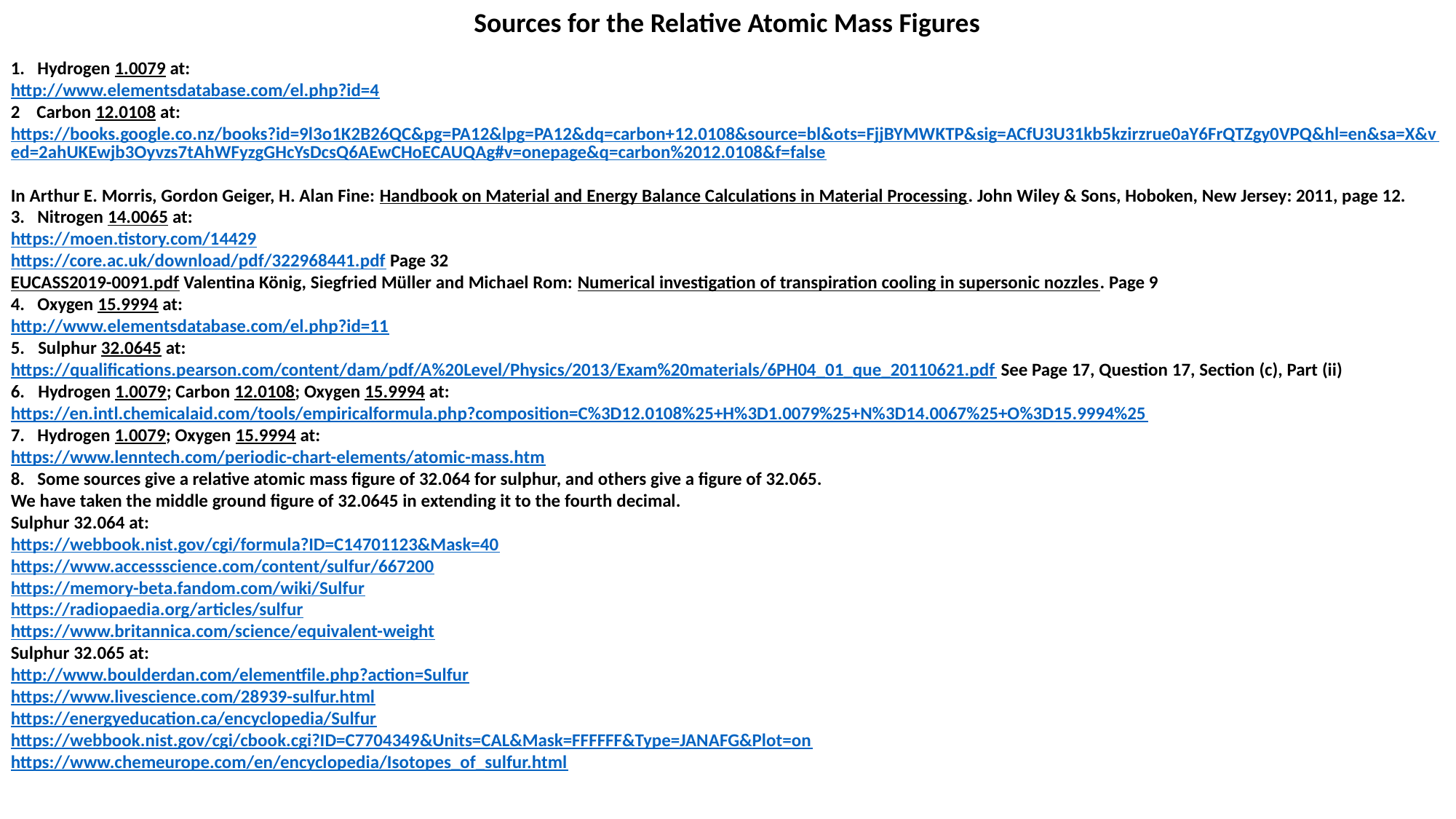

Sources for the Relative Atomic Mass Figures

1.   Hydrogen 1.0079 at:
http://www.elementsdatabase.com/el.php?id=4
2    Carbon 12.0108 at: https://books.google.co.nz/books?id=9l3o1K2B26QC&pg=PA12&lpg=PA12&dq=carbon+12.0108&source=bl&ots=FjjBYMWKTP&sig=ACfU3U31kb5kzirzrue0aY6FrQTZgy0VPQ&hl=en&sa=X&ved=2ahUKEwjb3Oyvzs7tAhWFyzgGHcYsDcsQ6AEwCHoECAUQAg#v=onepage&q=carbon%2012.0108&f=false
In Arthur E. Morris, Gordon Geiger, H. Alan Fine: Handbook on Material and Energy Balance Calculations in Material Processing. John Wiley & Sons, Hoboken, New Jersey: 2011, page 12.
3.   Nitrogen 14.0065 at:
https://moen.tistory.com/14429
https://core.ac.uk/download/pdf/322968441.pdf Page 32
EUCASS2019-0091.pdf Valentina König, Siegfried Müller and Michael Rom: Numerical investigation of transpiration cooling in supersonic nozzles. Page 9
4.   Oxygen 15.9994 at:
http://www.elementsdatabase.com/el.php?id=11
Sulphur 32.0645 at:
https://qualifications.pearson.com/content/dam/pdf/A%20Level/Physics/2013/Exam%20materials/6PH04_01_que_20110621.pdf See Page 17, Question 17, Section (c), Part (ii)
Hydrogen 1.0079; Carbon 12.0108; Oxygen 15.9994 at:
https://en.intl.chemicalaid.com/tools/empiricalformula.php?composition=C%3D12.0108%25+H%3D1.0079%25+N%3D14.0067%25+O%3D15.9994%25
7.   Hydrogen 1.0079; Oxygen 15.9994 at:
https://www.lenntech.com/periodic-chart-elements/atomic-mass.htm
8.   Some sources give a relative atomic mass figure of 32.064 for sulphur, and others give a figure of 32.065.
We have taken the middle ground figure of 32.0645 in extending it to the fourth decimal.
Sulphur 32.064 at:
https://webbook.nist.gov/cgi/formula?ID=C14701123&Mask=40
https://www.accessscience.com/content/sulfur/667200
https://memory-beta.fandom.com/wiki/Sulfur
https://radiopaedia.org/articles/sulfur
https://www.britannica.com/science/equivalent-weight
Sulphur 32.065 at:
http://www.boulderdan.com/elementfile.php?action=Sulfur
https://www.livescience.com/28939-sulfur.html
https://energyeducation.ca/encyclopedia/Sulfur
https://webbook.nist.gov/cgi/cbook.cgi?ID=C7704349&Units=CAL&Mask=FFFFFF&Type=JANAFG&Plot=on
https://www.chemeurope.com/en/encyclopedia/Isotopes_of_sulfur.html